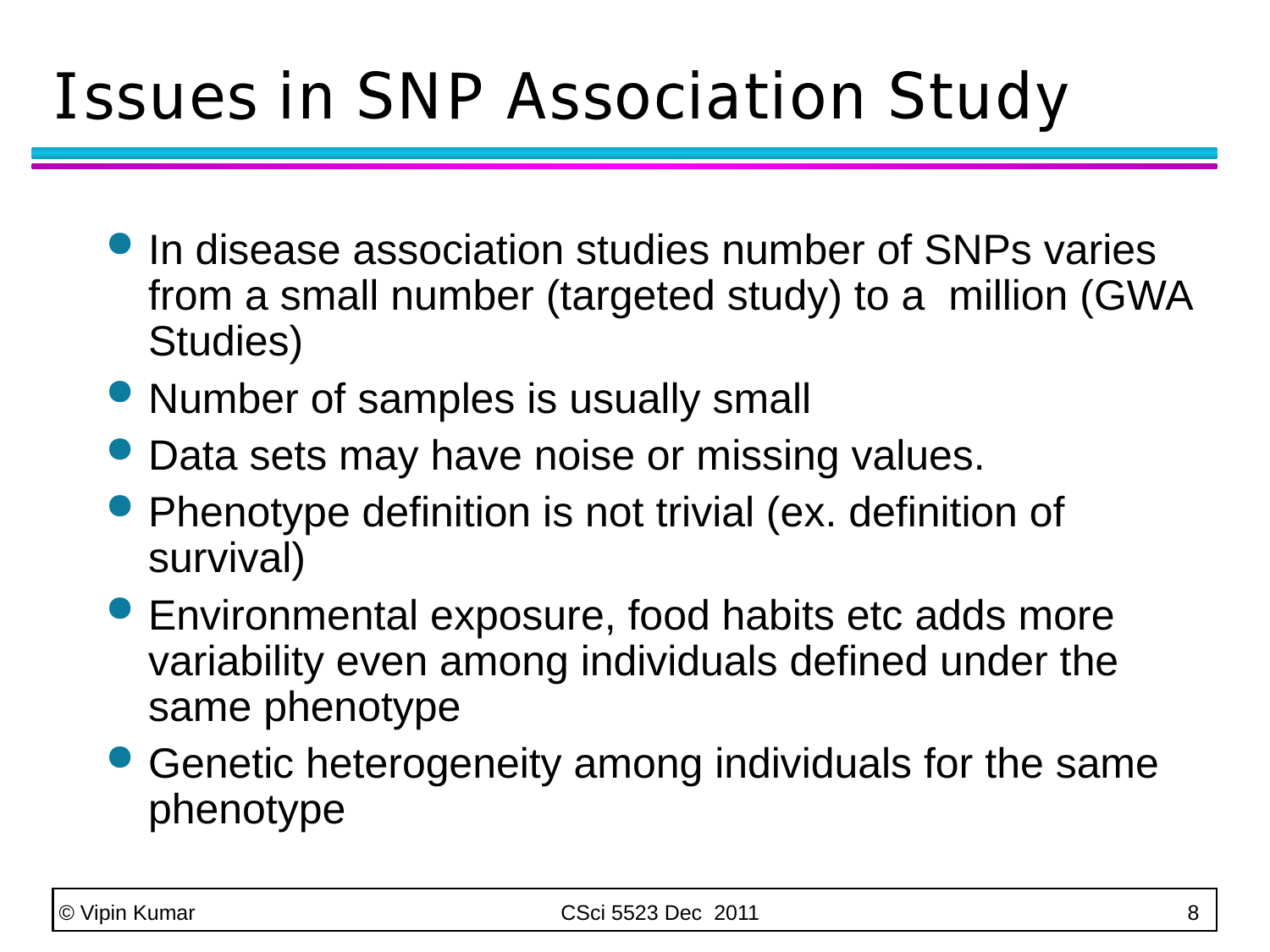

# Issues in SNP Association Study
In disease association studies number of SNPs varies from a small number (targeted study) to a  million (GWA Studies)
Number of samples is usually small
Data sets may have noise or missing values.
Phenotype definition is not trivial (ex. definition of survival)
Environmental exposure, food habits etc adds more variability even among individuals defined under the same phenotype
Genetic heterogeneity among individuals for the same phenotype